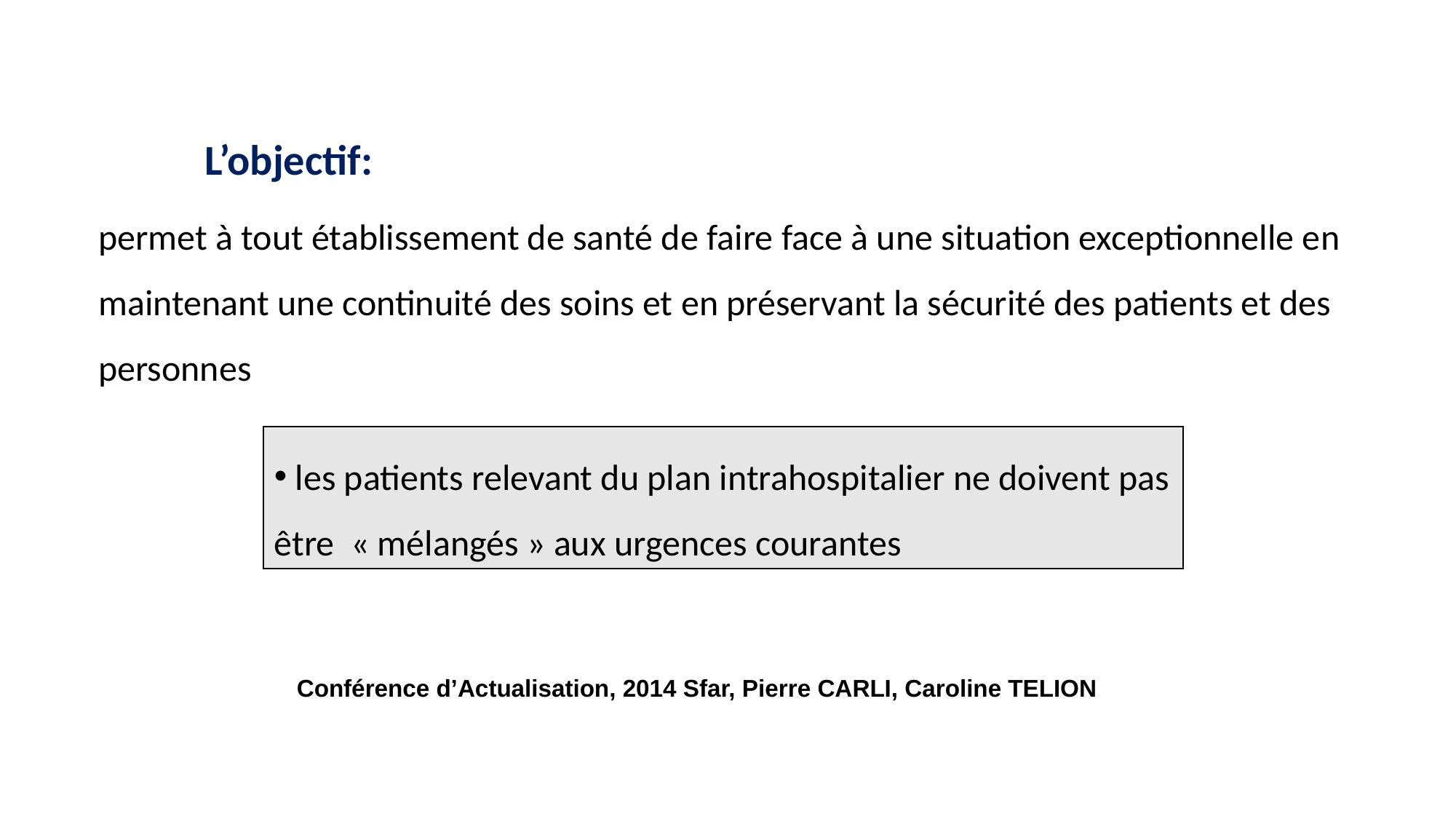

# Plan Blanc

           L’objectif:
permet à tout établissement de santé de faire face à une situation exceptionnelle en maintenant une continuité des soins et en préservant la sécurité des patients et des personnes
 les patients relevant du plan intrahospitalier ne doivent pas être  « mélangés » aux urgences courantes
Conférence d’Actualisation, 2014 Sfar, Pierre CARLI, Caroline TELION